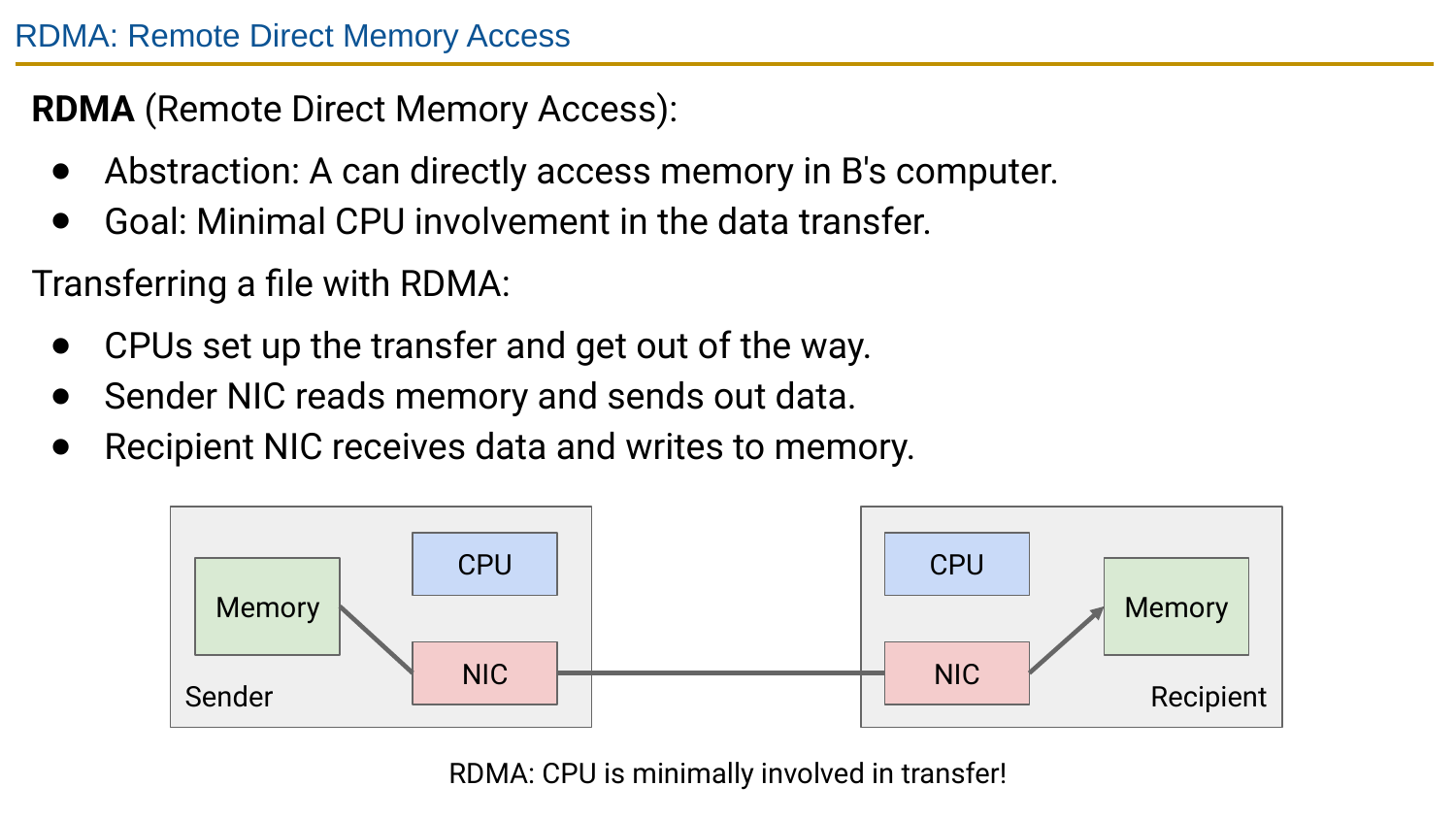

# RDMA: Remote Direct Memory Access
RDMA (Remote Direct Memory Access):
Abstraction: A can directly access memory in B's computer.
Goal: Minimal CPU involvement in the data transfer.
Transferring a file with RDMA:
CPUs set up the transfer and get out of the way.
Sender NIC reads memory and sends out data.
Recipient NIC receives data and writes to memory.
Sender
Recipient
CPU
CPU
Memory
Memory
NIC
NIC
RDMA: CPU is minimally involved in transfer!